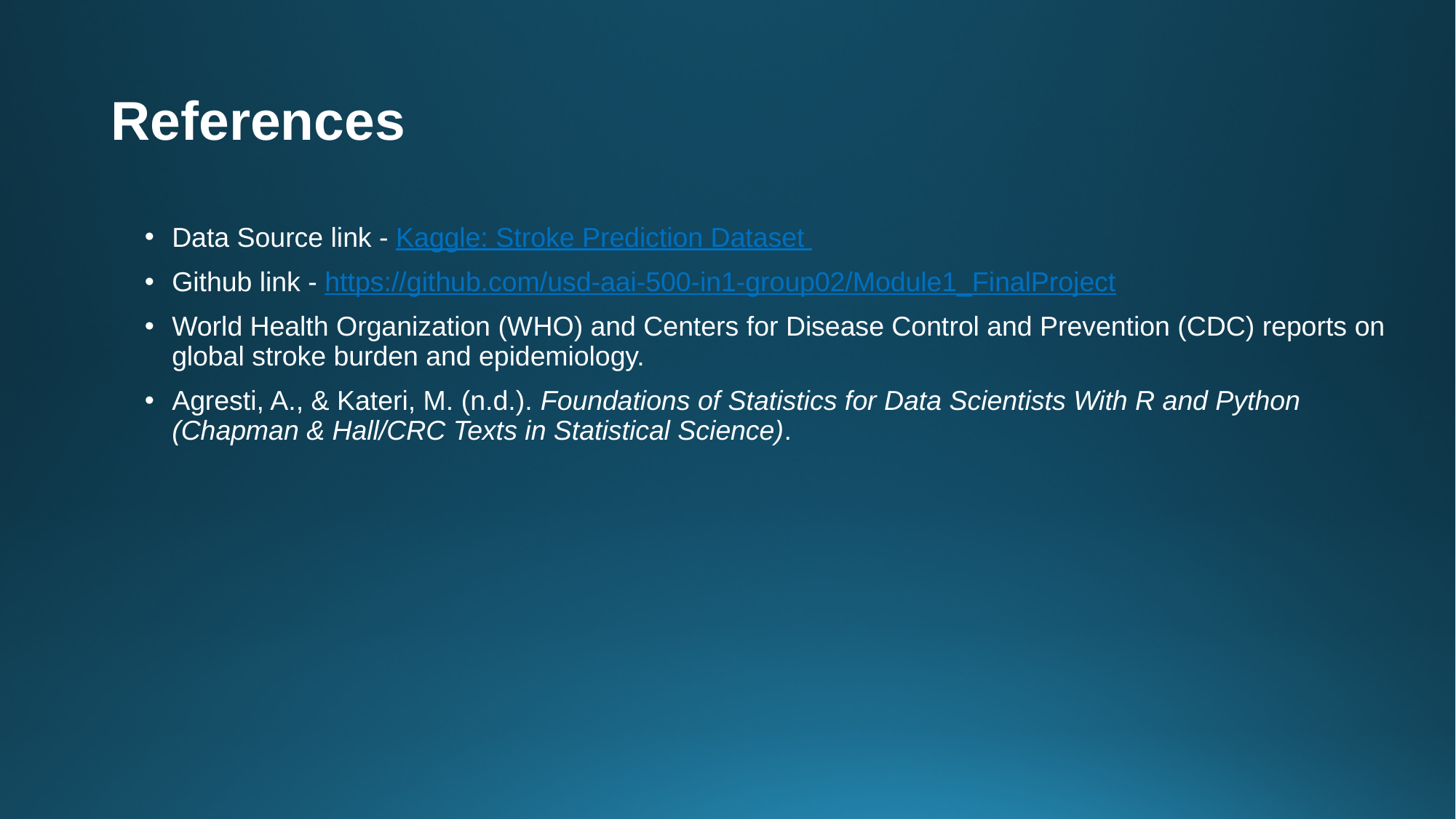

# References
Data Source link - Kaggle: Stroke Prediction Dataset
Github link - https://github.com/usd-aai-500-in1-group02/Module1_FinalProject
World Health Organization (WHO) and Centers for Disease Control and Prevention (CDC) reports on global stroke burden and epidemiology.
Agresti, A., & Kateri, M. (n.d.). Foundations of Statistics for Data Scientists With R and Python (Chapman & Hall/CRC Texts in Statistical Science).